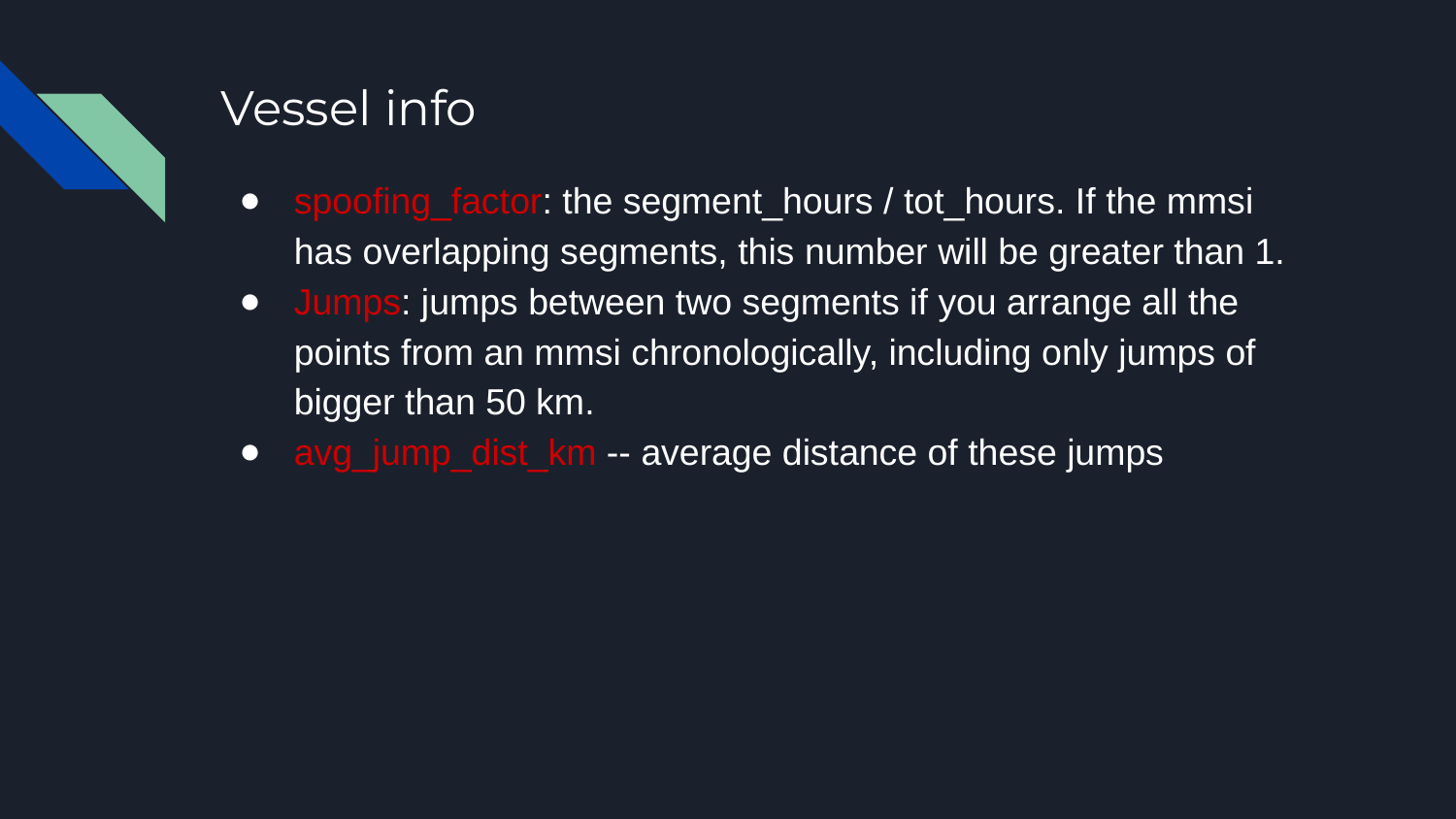

# Vessel info

spoofing_factor: the segment_hours / tot_hours. If the mmsi has overlapping segments, this number will be greater than 1.
Jumps: jumps between two segments if you arrange all the points from an mmsi chronologically, including only jumps of bigger than 50 km.
avg_jump_dist_km -- average distance of these jumps